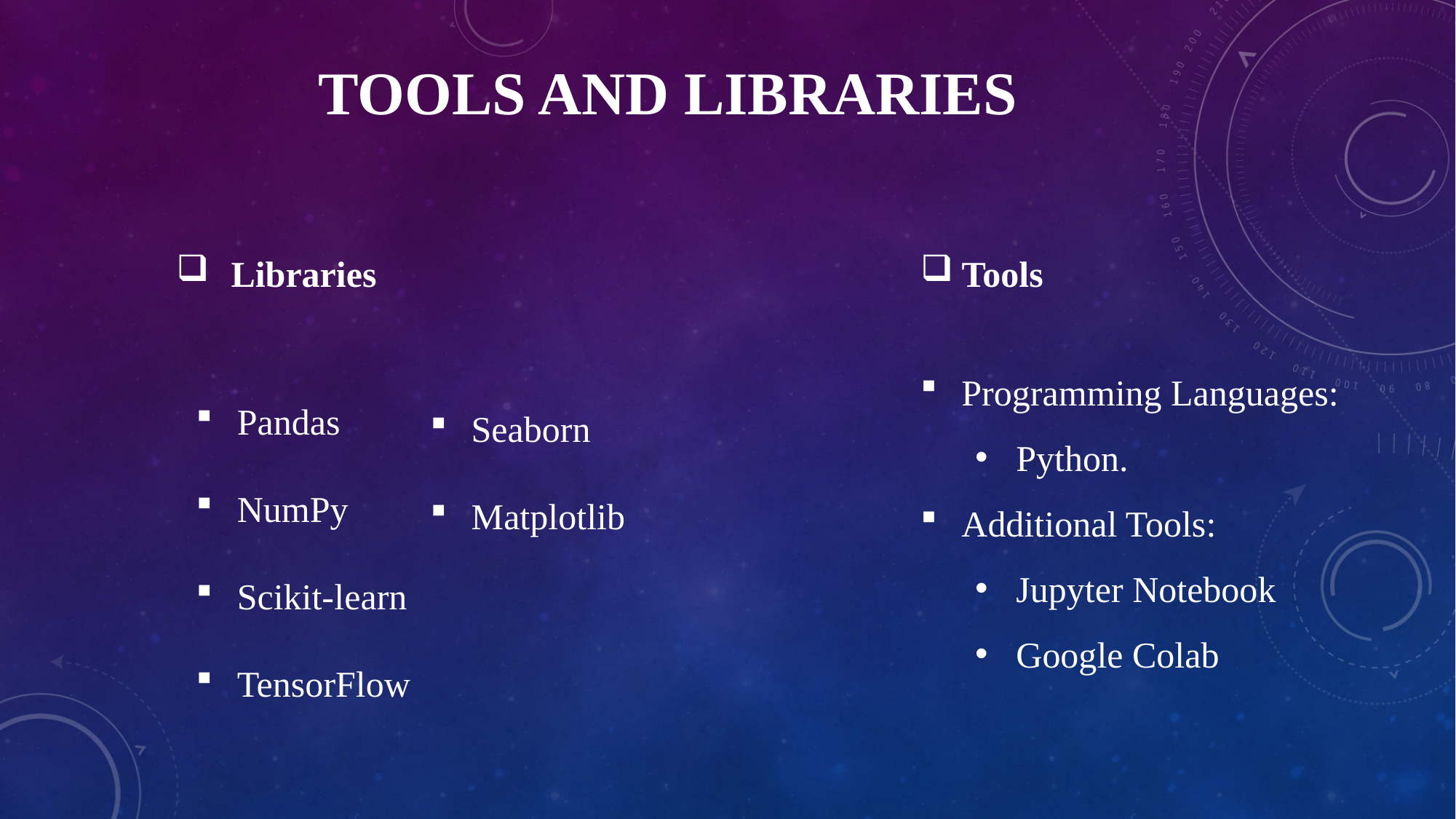

# Tools and libraries
Libraries
Tools

Seaborn
Matplotlib

Programming Languages:
Python.
Additional Tools:
Jupyter Notebook
Google Colab
Pandas
NumPy
Scikit-learn
TensorFlow